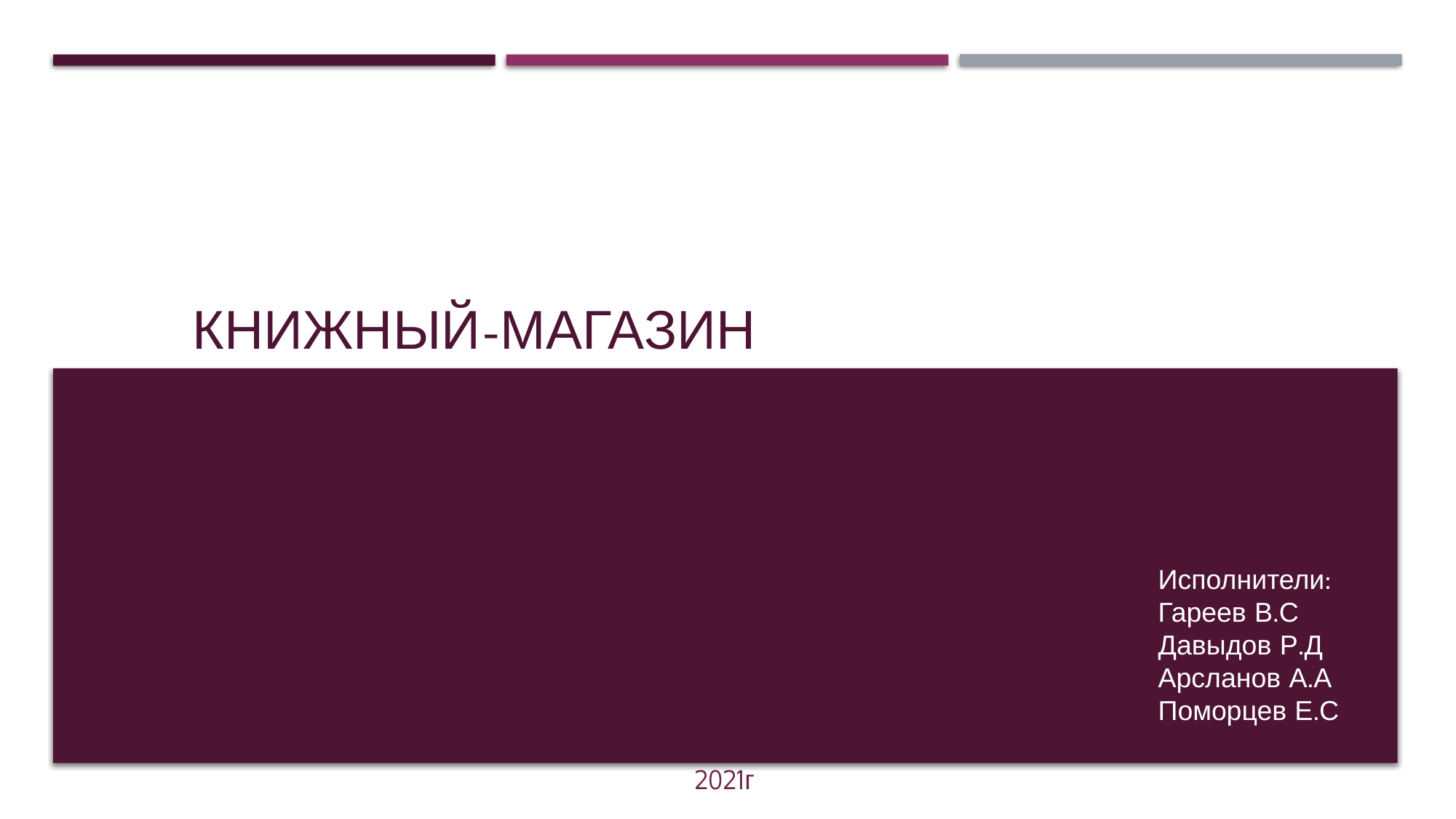

# Книжный-магазин (продажи через терминал)
Исполнители:
Гареев В.С
Давыдов Р.Д
Арсланов А.А
Поморцев Е.С
2021г